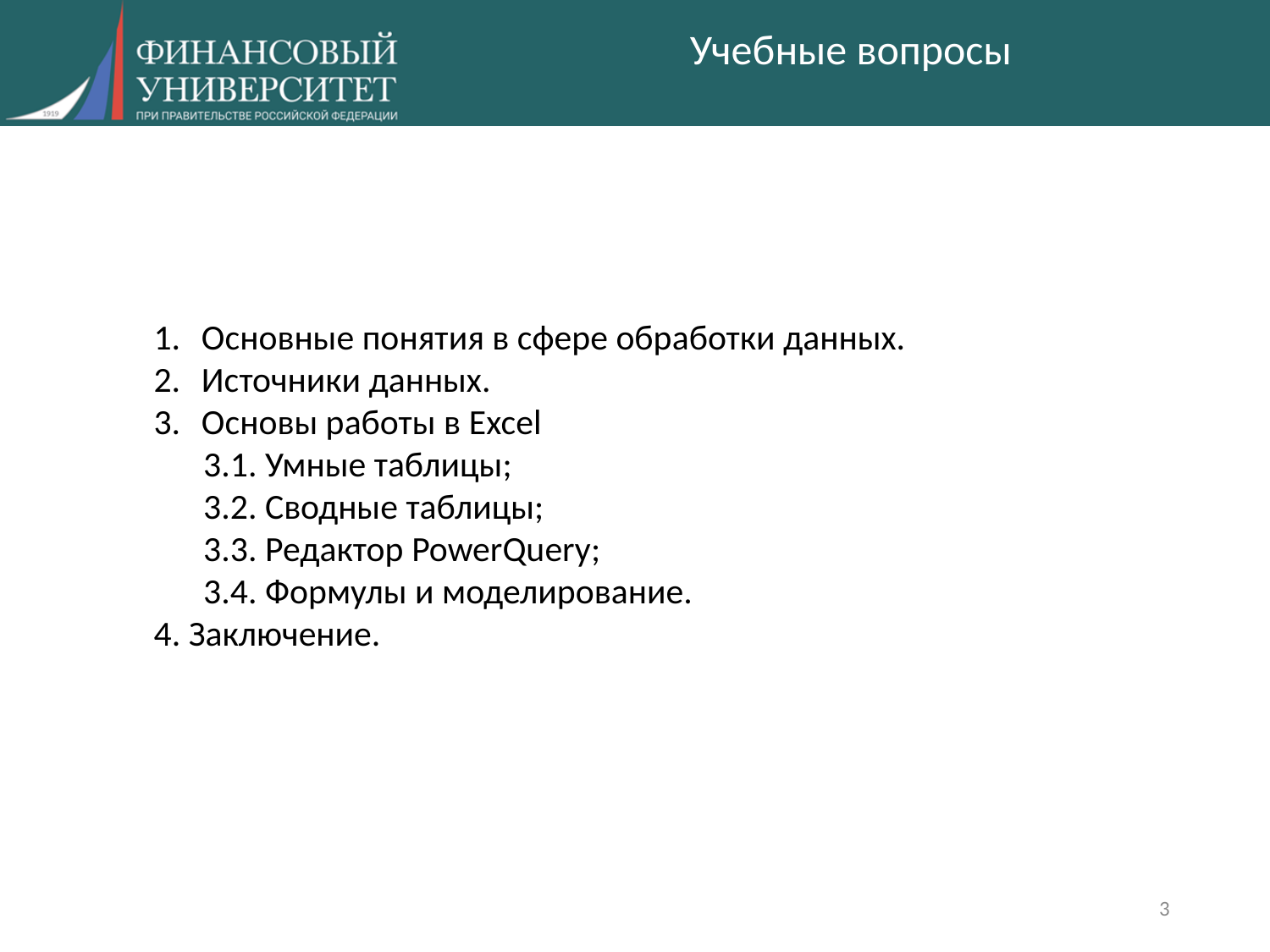

# Учебные вопросы
Основные понятия в сфере обработки данных.
Источники данных.
Основы работы в Excel
3.1. Умные таблицы;
3.2. Сводные таблицы;
3.3. Редактор PowerQuery;
3.4. Формулы и моделирование.
4. Заключение.
3